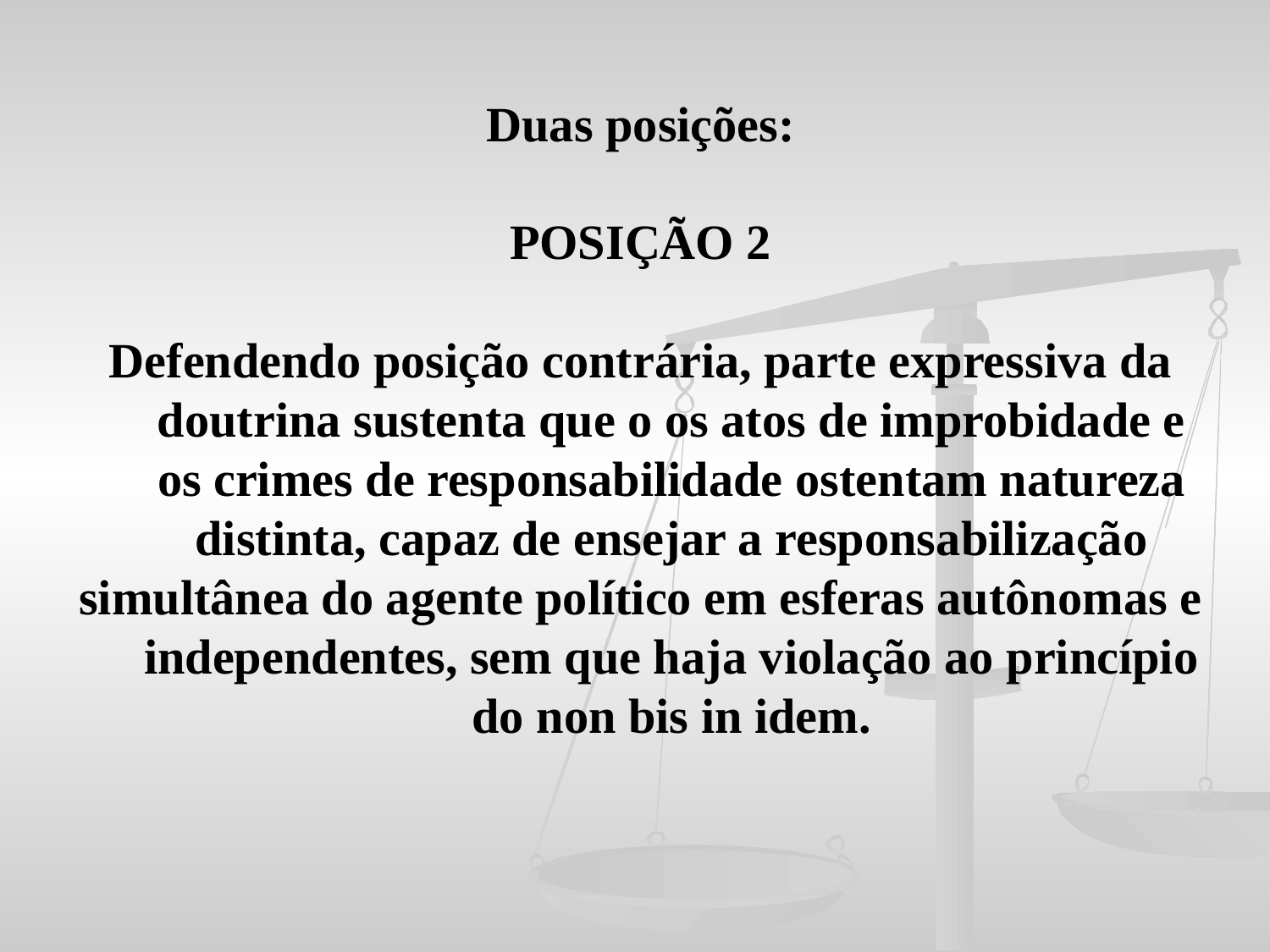

Duas posições:

POSIÇÃO 2

Defendendo posição contrária, parte expressiva da doutrina sustenta que o os atos de improbidade e os crimes de responsabilidade ostentam natureza distinta, capaz de ensejar a responsabilização
simultânea do agente político em esferas autônomas e independentes, sem que haja violação ao princípio do non bis in idem.